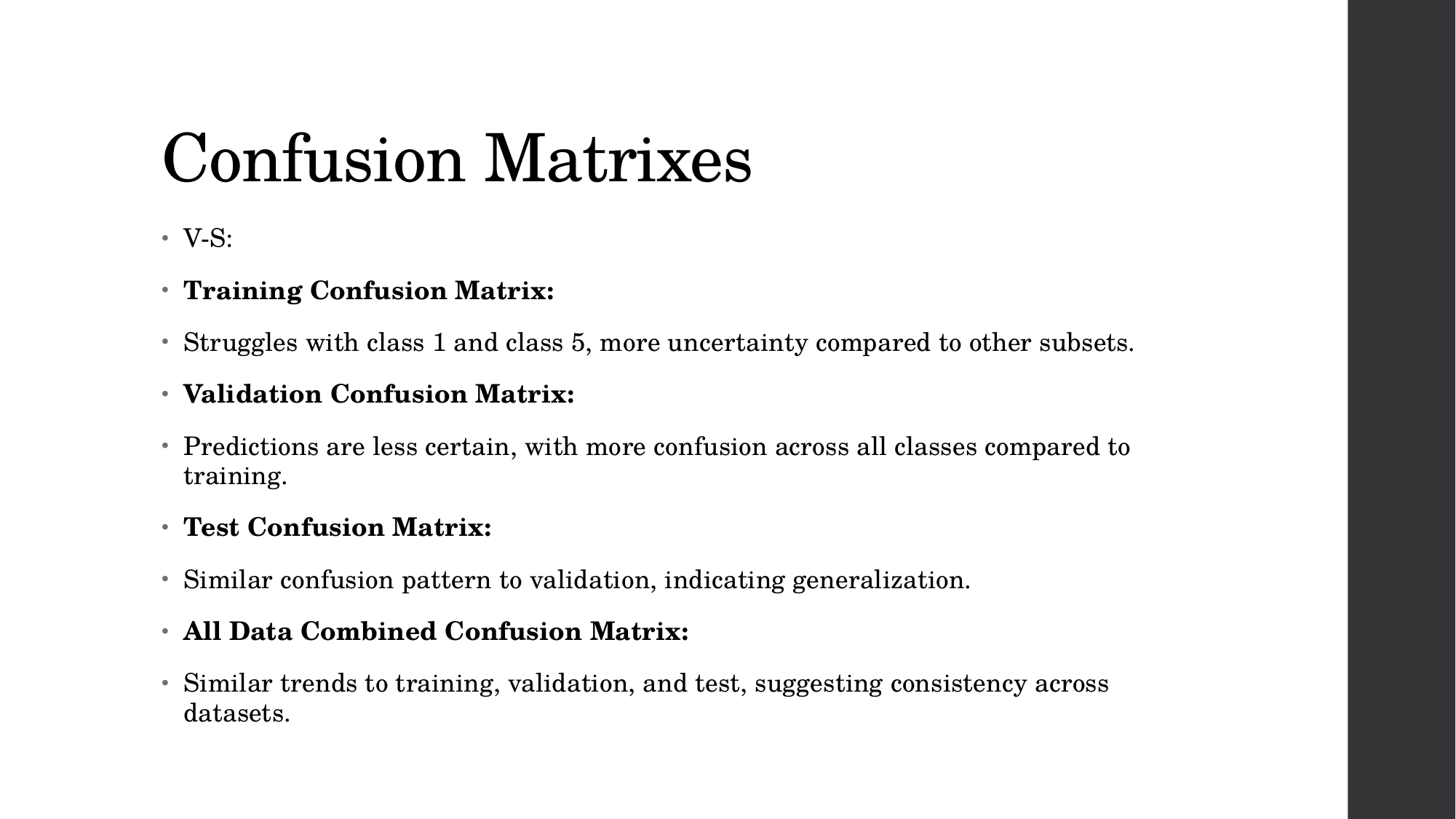

# Confusion Matrixes
V-S:
Training Confusion Matrix:
Struggles with class 1 and class 5, more uncertainty compared to other subsets.
Validation Confusion Matrix:
Predictions are less certain, with more confusion across all classes compared to training.
Test Confusion Matrix:
Similar confusion pattern to validation, indicating generalization.
All Data Combined Confusion Matrix:
Similar trends to training, validation, and test, suggesting consistency across datasets.